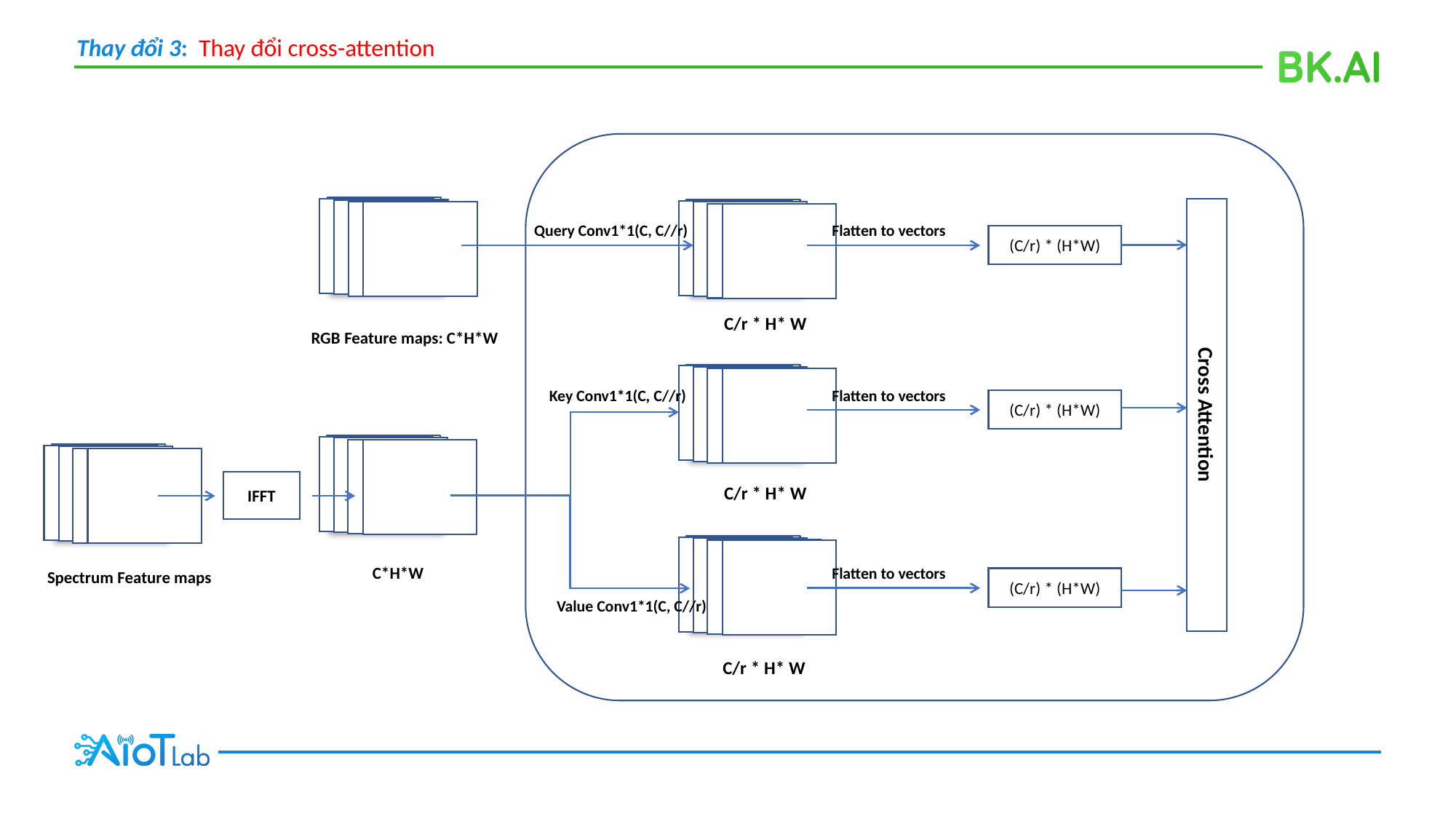

Thay đổi 3:  Thay đổi cross-attention

Query Conv1*1(C, C//r)
Flatten to vectors
(C/r) * (H*W)
C/r * H* W
RGB Feature maps: C*H*W

Key Conv1*1(C, C//r)
Flatten to vectors
(C/r) * (H*W)
Cross Attention

IFFT
C/r * H* W

C*H*W
Flatten to vectors
Spectrum Feature maps
(C/r) * (H*W)
Value Conv1*1(C, C//r)
C/r * H* W